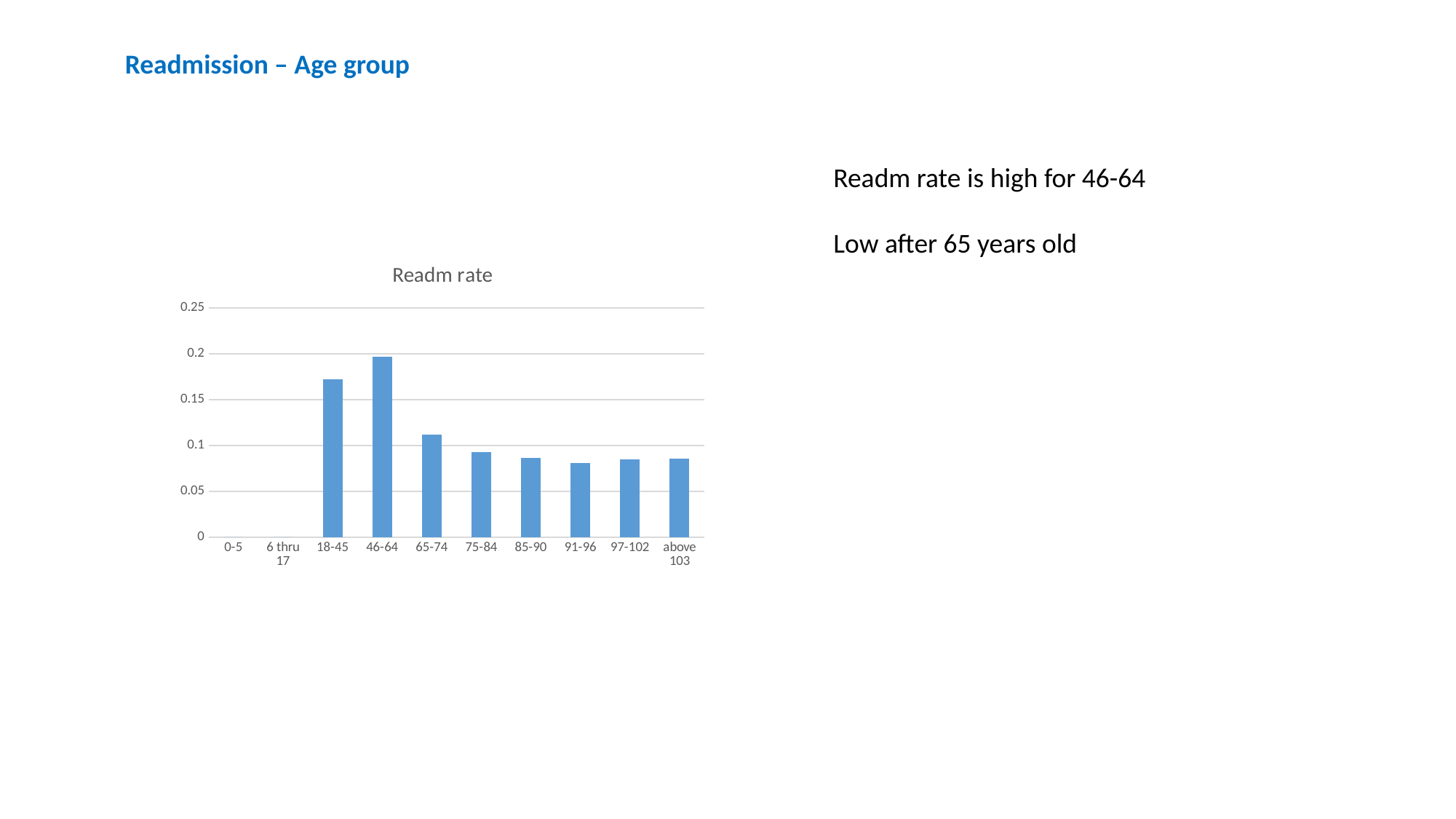

Readmission – Age group
Readm rate is high for 46-64

Low after 65 years old

### Chart: Readm rate

| Category | rate |
|---|---|
| 0-5 | 0.0 |
| 6 thru 17 | 0.0 |
| 18-45 | 0.1725018671 |
| 46-64 | 0.19693346 |
| 65-74 | 0.1121295875 |
| 75-84 | 0.0928891145 |
| 85-90 | 0.0866666667 |
| 91-96 | 0.0807886511 |
| 97-102 | 0.0843828715 |
| above 103 | 0.0857142857 |